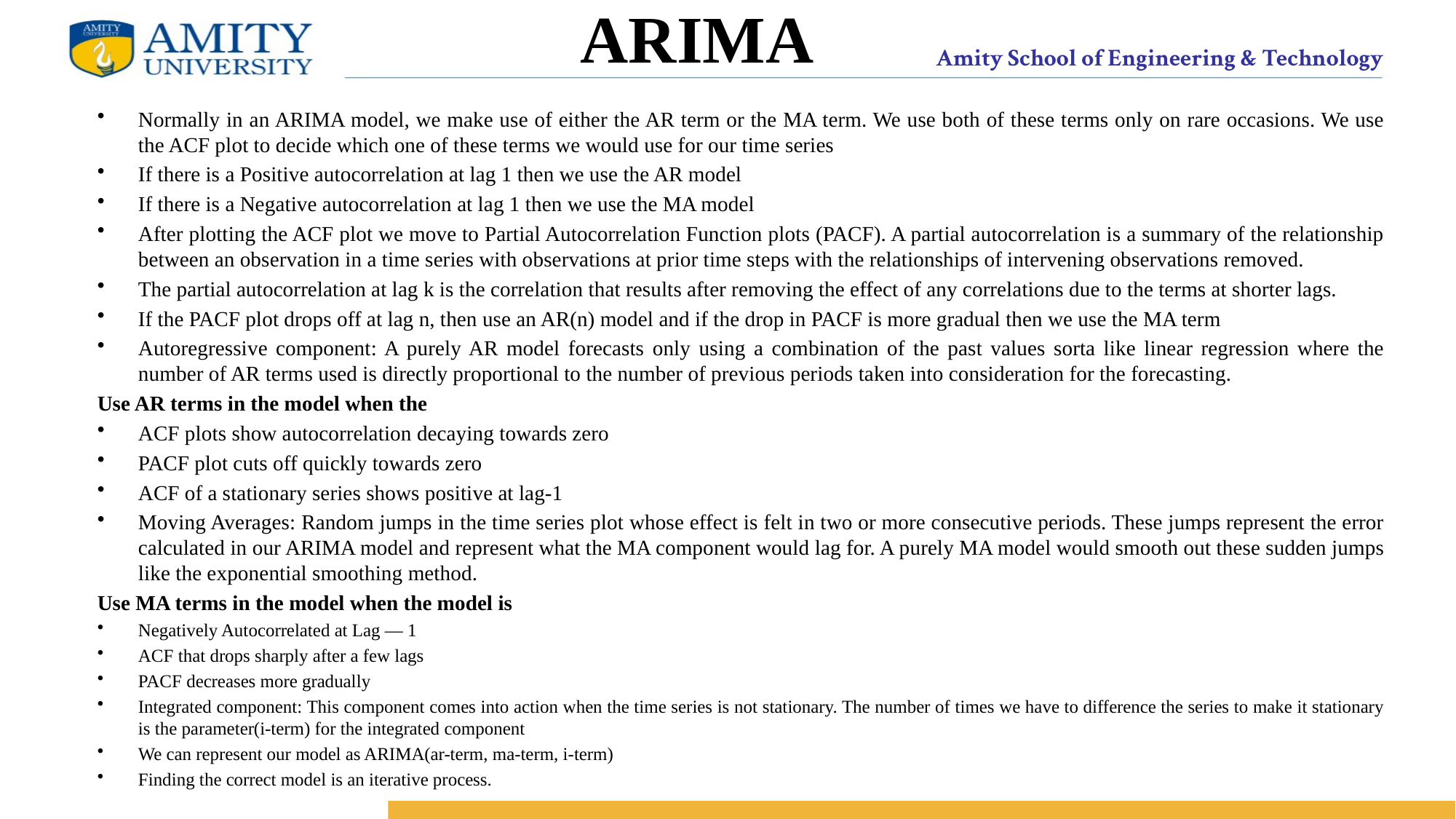

# ARIMA
Normally in an ARIMA model, we make use of either the AR term or the MA term. We use both of these terms only on rare occasions. We use the ACF plot to decide which one of these terms we would use for our time series
If there is a Positive autocorrelation at lag 1 then we use the AR model
If there is a Negative autocorrelation at lag 1 then we use the MA model
After plotting the ACF plot we move to Partial Autocorrelation Function plots (PACF). A partial autocorrelation is a summary of the relationship between an observation in a time series with observations at prior time steps with the relationships of intervening observations removed.
The partial autocorrelation at lag k is the correlation that results after removing the effect of any correlations due to the terms at shorter lags.
If the PACF plot drops off at lag n, then use an AR(n) model and if the drop in PACF is more gradual then we use the MA term
Autoregressive component: A purely AR model forecasts only using a combination of the past values sorta like linear regression where the number of AR terms used is directly proportional to the number of previous periods taken into consideration for the forecasting.
Use AR terms in the model when the
ACF plots show autocorrelation decaying towards zero
PACF plot cuts off quickly towards zero
ACF of a stationary series shows positive at lag-1
Moving Averages: Random jumps in the time series plot whose effect is felt in two or more consecutive periods. These jumps represent the error calculated in our ARIMA model and represent what the MA component would lag for. A purely MA model would smooth out these sudden jumps like the exponential smoothing method.
Use MA terms in the model when the model is
Negatively Autocorrelated at Lag — 1
ACF that drops sharply after a few lags
PACF decreases more gradually
Integrated component: This component comes into action when the time series is not stationary. The number of times we have to difference the series to make it stationary is the parameter(i-term) for the integrated component
We can represent our model as ARIMA(ar-term, ma-term, i-term)
Finding the correct model is an iterative process.